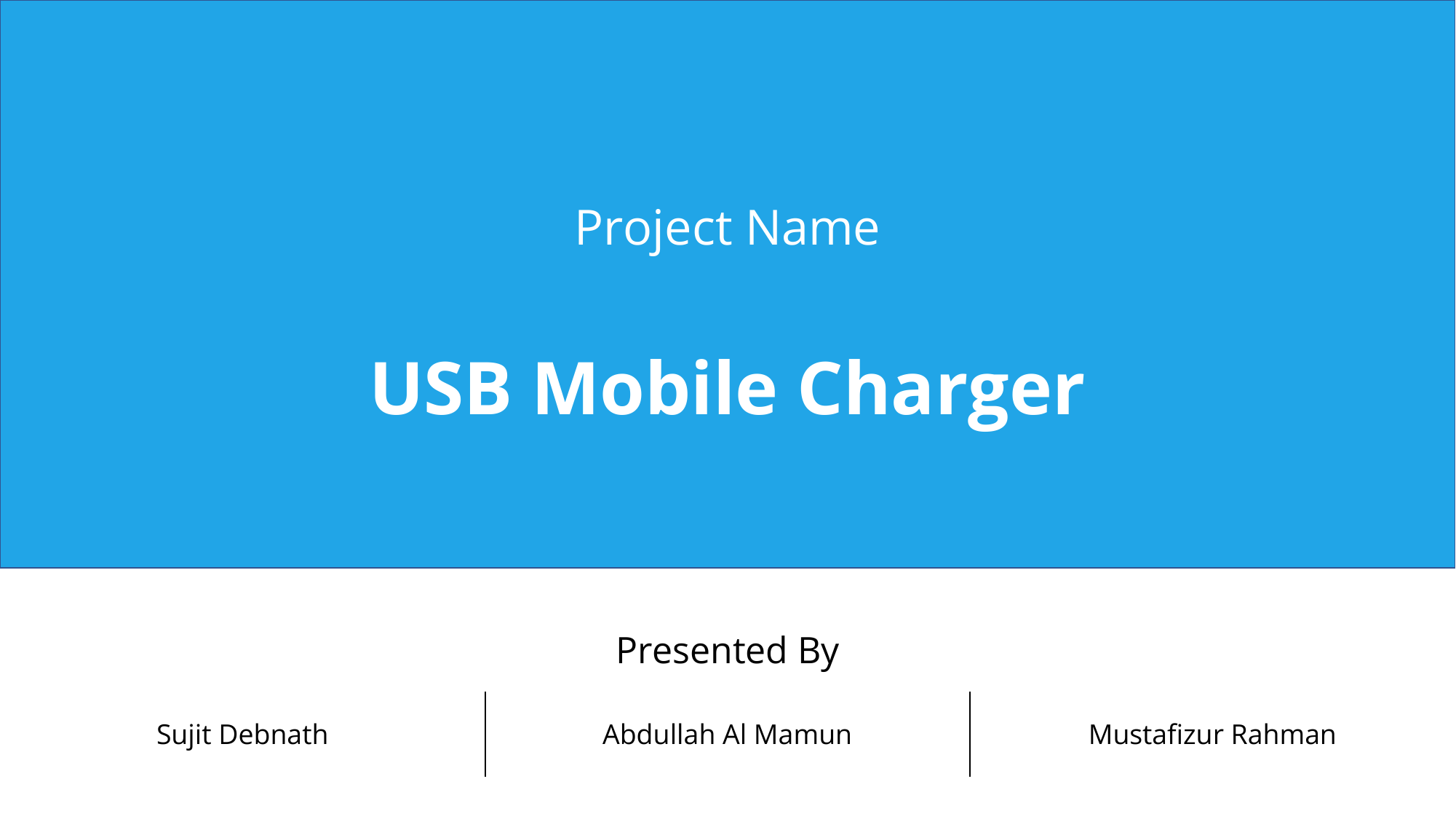

Project Name
USB Mobile Charger
| Presented By |  |  |
| --- | --- | --- |
| Sujit Debnath | Abdullah Al Mamun | Mustafizur Rahman |